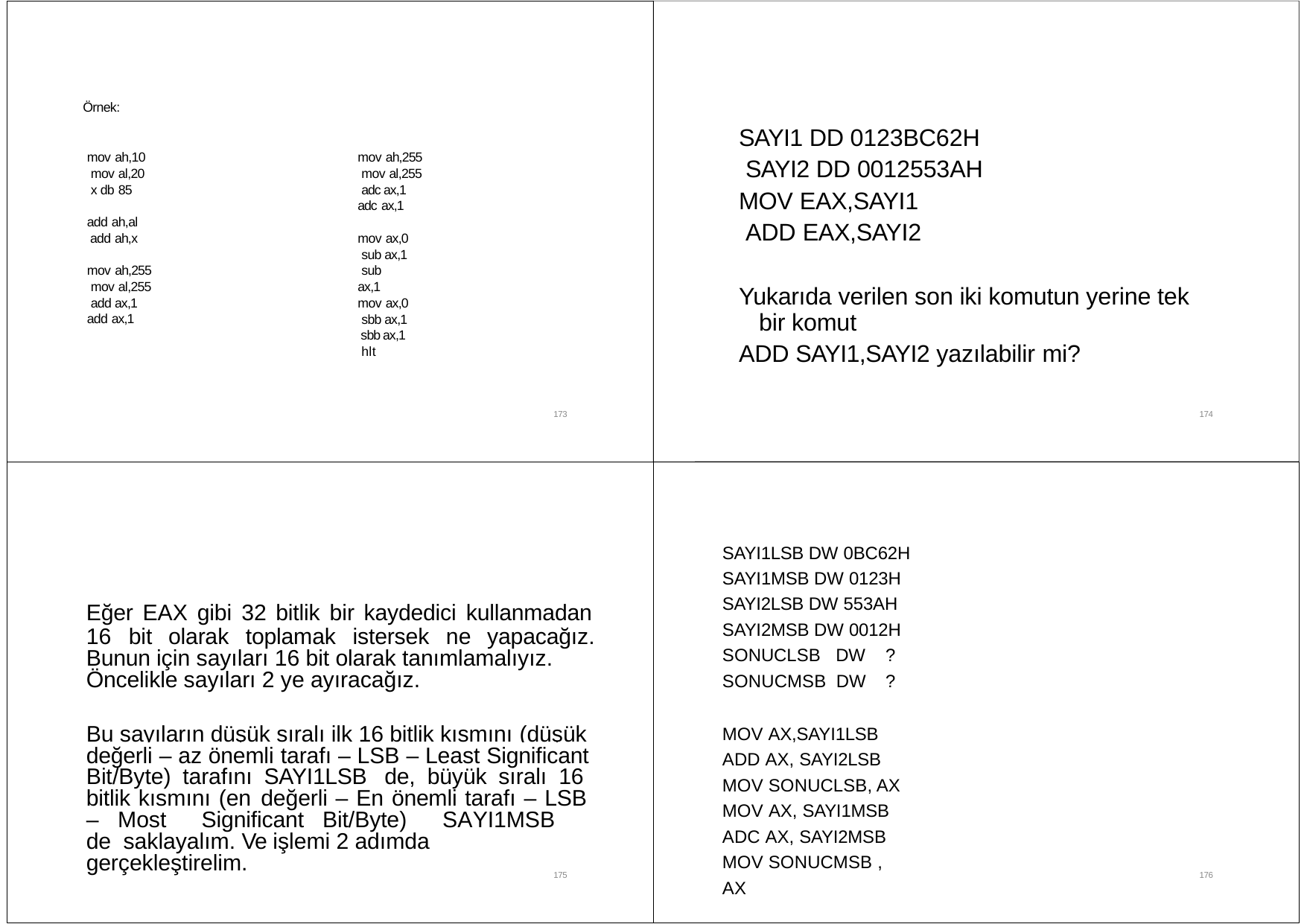

Örnek:
SAYI1 DD 0123BC62H  SAYI2 DD 0012553AH
mov ah,10  mov al,20  x db 85
mov ah,255  mov al,255  adc ax,1  adc ax,1

MOV EAX,SAYI1  ADD EAX,SAYI2
add ah,al  add ah,x
mov ax,0  sub ax,1  sub ax,1
mov ah,255  mov al,255  add ax,1  add ax,1
Yukarıda verilen son iki komutun yerine tek  bir komut
mov ax,0  sbb ax,1  sbb ax,1  hlt

ADD SAYI1,SAYI2 yazılabilir mi?
173
174

SAYI1LSB DW 0BC62H  SAYI1MSB DW 0123H  SAYI2LSB DW 553AH  SAYI2MSB DW 0012H  SONUCLSB   DW	?
SONUCMSB DW	?
Eğer EAX gibi 32 bitlik bir kaydedici kullanmadan
16	bit	olarak	toplamak	istersek	ne	yapacağız.
Bunun için sayıları 16 bit olarak tanımlamalıyız.  Öncelikle sayıları 2 ye ayıracağız.
Bu sayıların düşük sıralı ilk 16 bitlik kısmını (düşük
MOV AX,SAYI1LSB
değerli – az önemli tarafı – LSB – Least Significant  Bit/Byte) tarafını SAYI1LSB de, büyük sıralı 16  bitlik kısmını (en değerli – En önemli tarafı – LSB

ADD AX, SAYI2LSB  MOV SONUCLSB, AX  MOV AX, SAYI1MSB  ADC AX, SAYI2MSB  MOV SONUCMSB , AX
–	Most	Significant	Bit/Byte)	SAYI1MSB	de  saklayalım. Ve işlemi 2 adımda gerçekleştirelim.

175
176